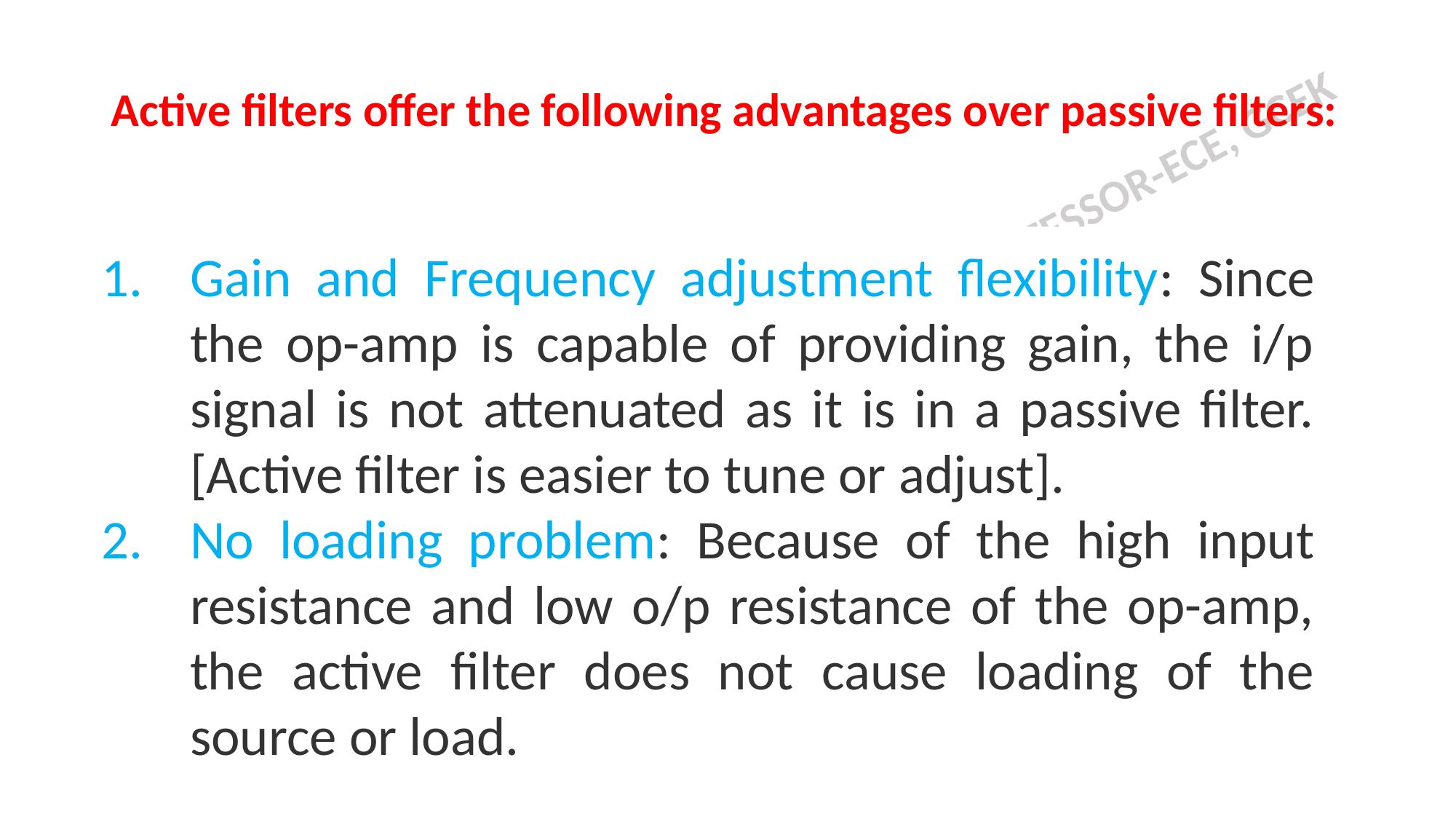

# Active filters offer the following advantages over passive filters:
Gain and Frequency adjustment flexibility: Since the op-amp is capable of providing gain, the i/p signal is not attenuated as it is in a passive filter. [Active filter is easier to tune or adjust].
No loading problem: Because of the high input resistance and low o/p resistance of the op-amp, the active filter does not cause loading of the source or load.